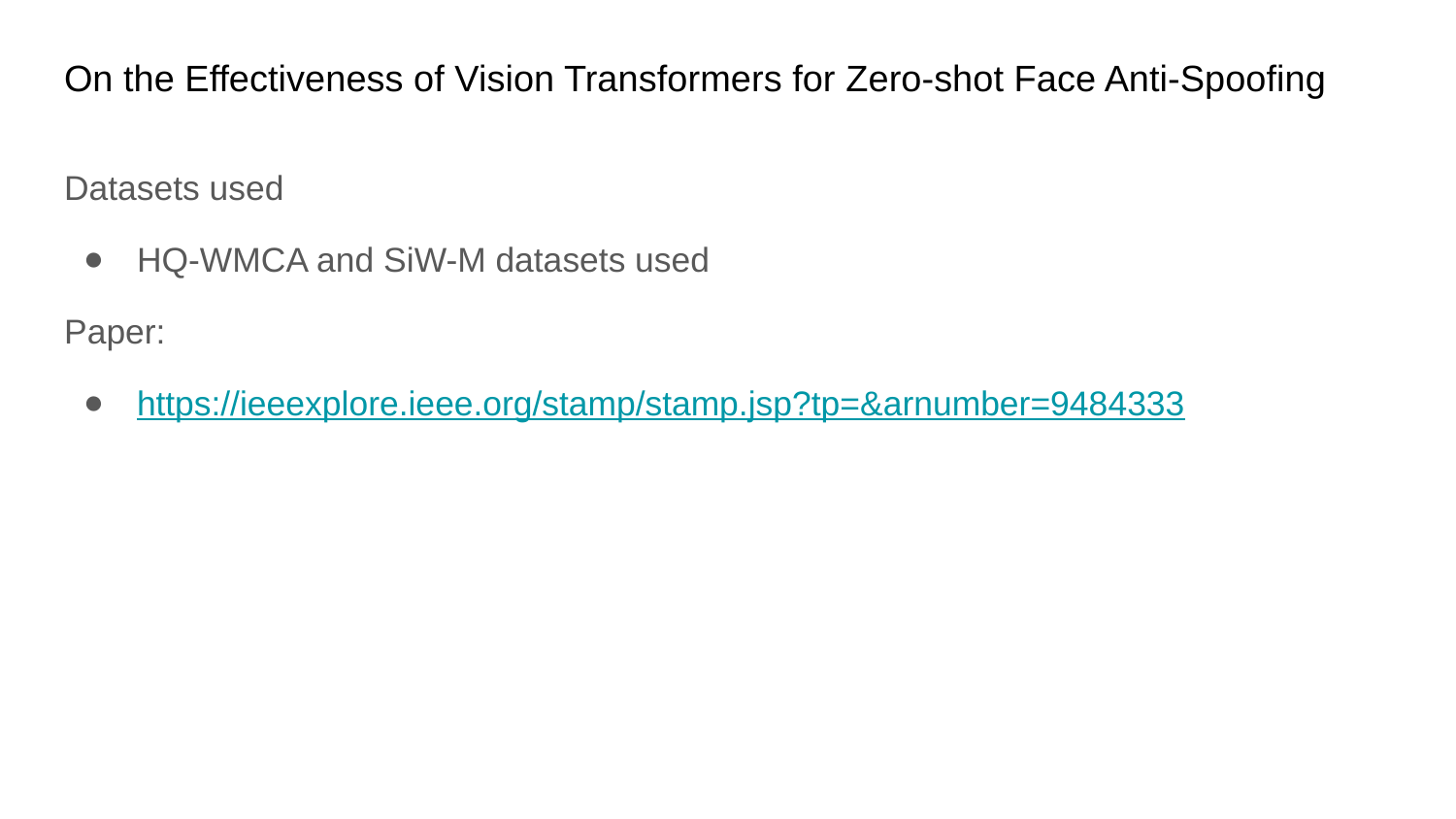

# On the Effectiveness of Vision Transformers for Zero-shot Face Anti-Spoofing
Datasets used
HQ-WMCA and SiW-M datasets used
Paper:
https://ieeexplore.ieee.org/stamp/stamp.jsp?tp=&arnumber=9484333